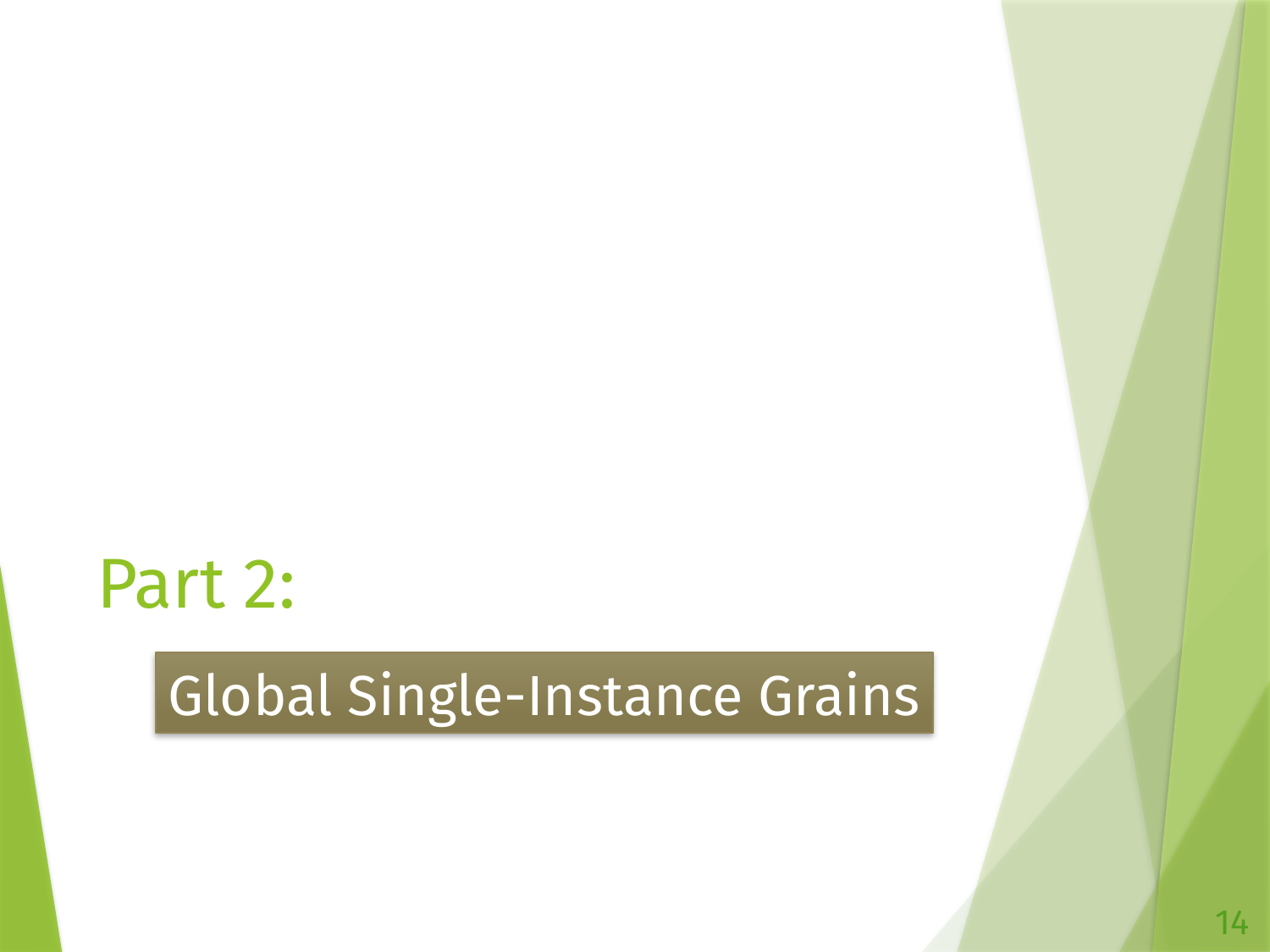

# Part 2:
Global Single-Instance Grains
14